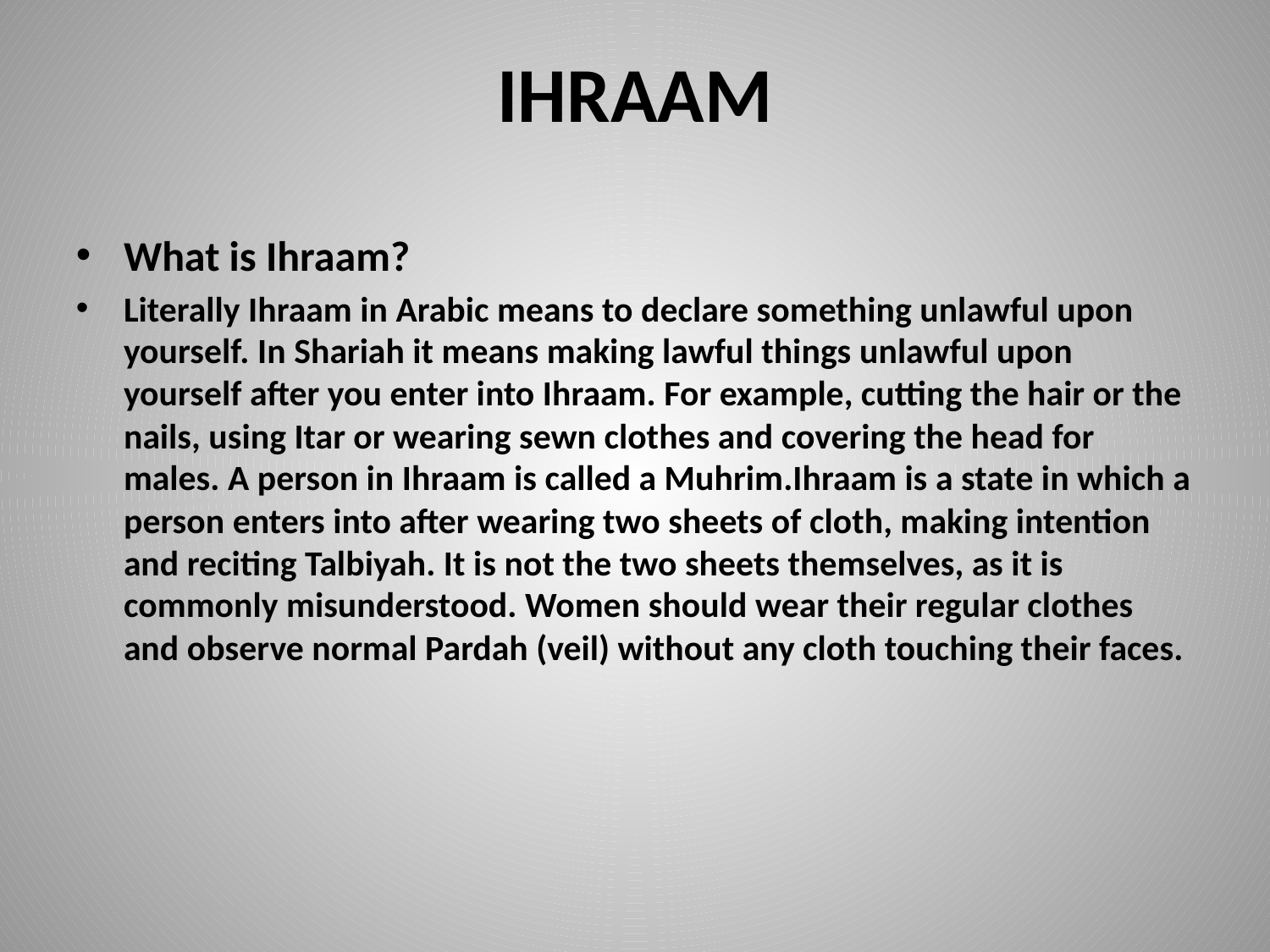

# IHRAAM
What is Ihraam?
Literally Ihraam in Arabic means to declare something unlawful upon yourself. In Shariah it means making lawful things unlawful upon yourself after you enter into Ihraam. For example, cutting the hair or the nails, using Itar or wearing sewn clothes and covering the head for males. A person in Ihraam is called a Muhrim.Ihraam is a state in which a person enters into after wearing two sheets of cloth, making intention and reciting Talbiyah. It is not the two sheets themselves, as it is commonly misunderstood. Women should wear their regular clothes and observe normal Pardah (veil) without any cloth touching their faces.